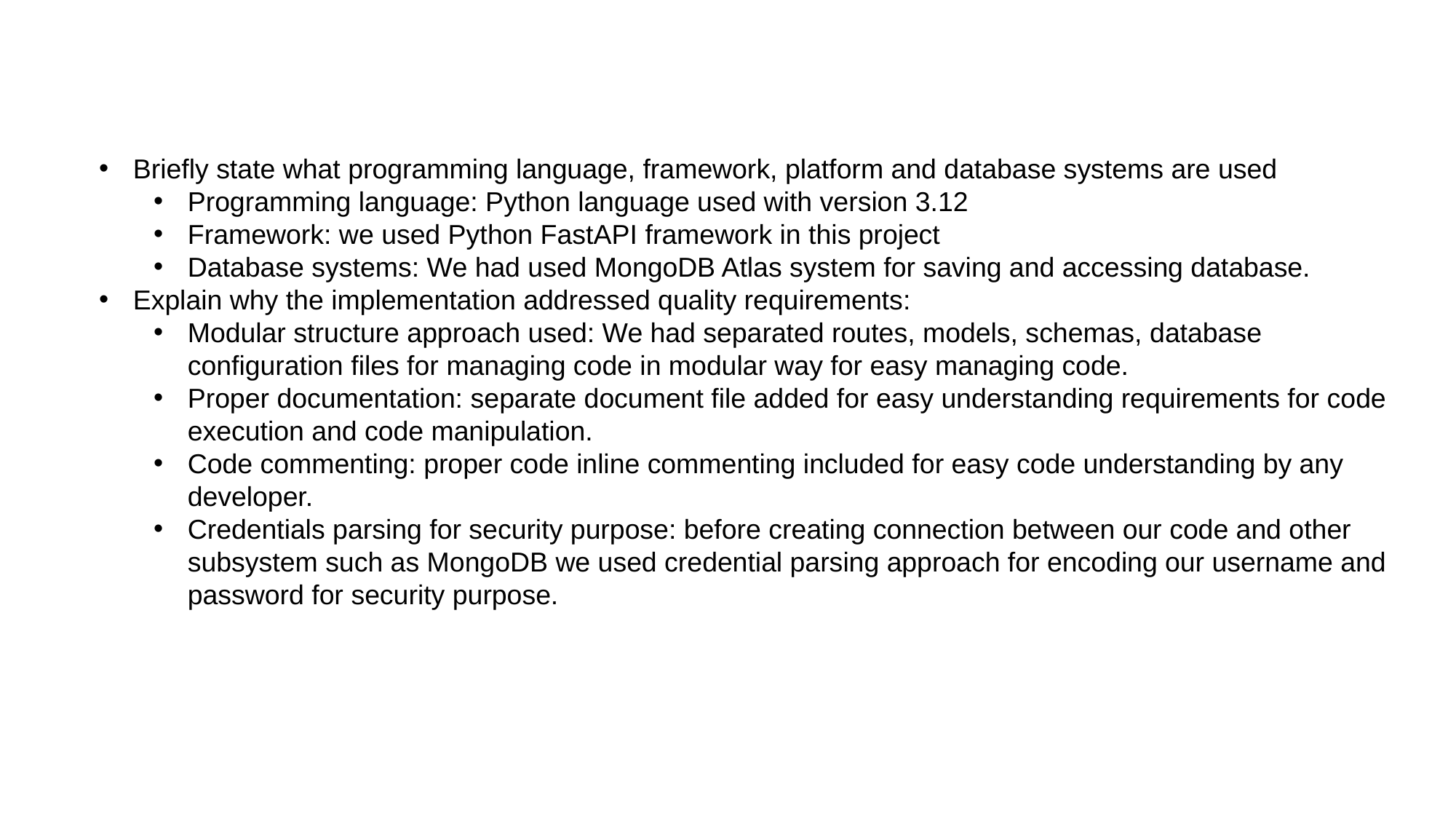

Briefly state what programming language, framework, platform and database systems are used
Programming language: Python language used with version 3.12
Framework: we used Python FastAPI framework in this project
Database systems: We had used MongoDB Atlas system for saving and accessing database.
Explain why the implementation addressed quality requirements:
Modular structure approach used: We had separated routes, models, schemas, database configuration files for managing code in modular way for easy managing code.
Proper documentation: separate document file added for easy understanding requirements for code execution and code manipulation.
Code commenting: proper code inline commenting included for easy code understanding by any developer.
Credentials parsing for security purpose: before creating connection between our code and other subsystem such as MongoDB we used credential parsing approach for encoding our username and password for security purpose.